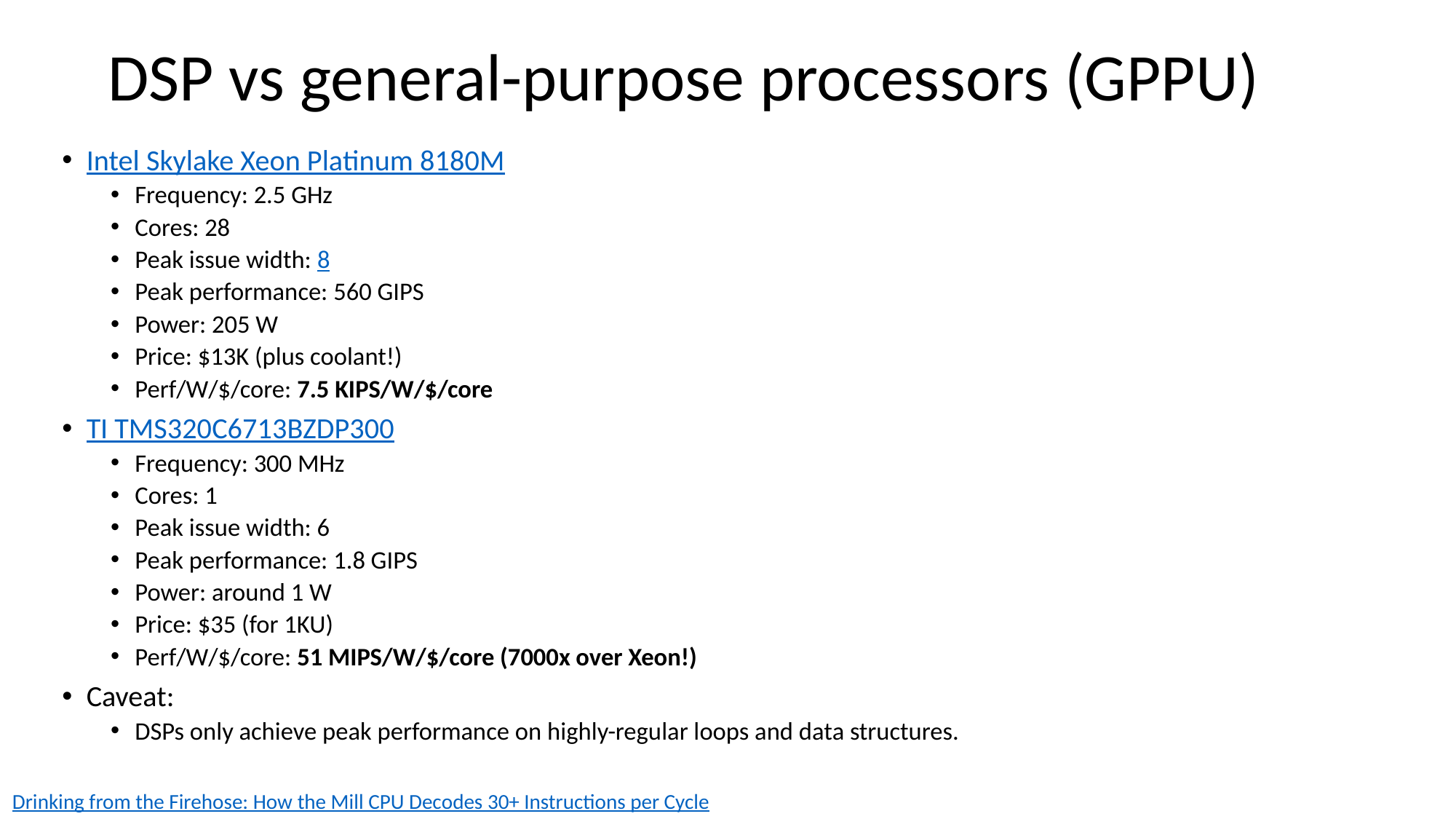

# DSP vs general-purpose processors (GPPU)
Intel Skylake Xeon Platinum 8180M
Frequency: 2.5 GHz
Cores: 28
Peak issue width: 8
Peak performance: 560 GIPS
Power: 205 W
Price: $13K (plus coolant!)
Perf/W/$/core: 7.5 KIPS/W/$/core
TI TMS320C6713BZDP300
Frequency: 300 MHz
Cores: 1
Peak issue width: 6
Peak performance: 1.8 GIPS
Power: around 1 W
Price: $35 (for 1KU)
Perf/W/$/core: 51 MIPS/W/$/core (7000x over Xeon!)
Caveat:
DSPs only achieve peak performance on highly-regular loops and data structures.
Drinking from the Firehose: How the Mill CPU Decodes 30+ Instructions per Cycle